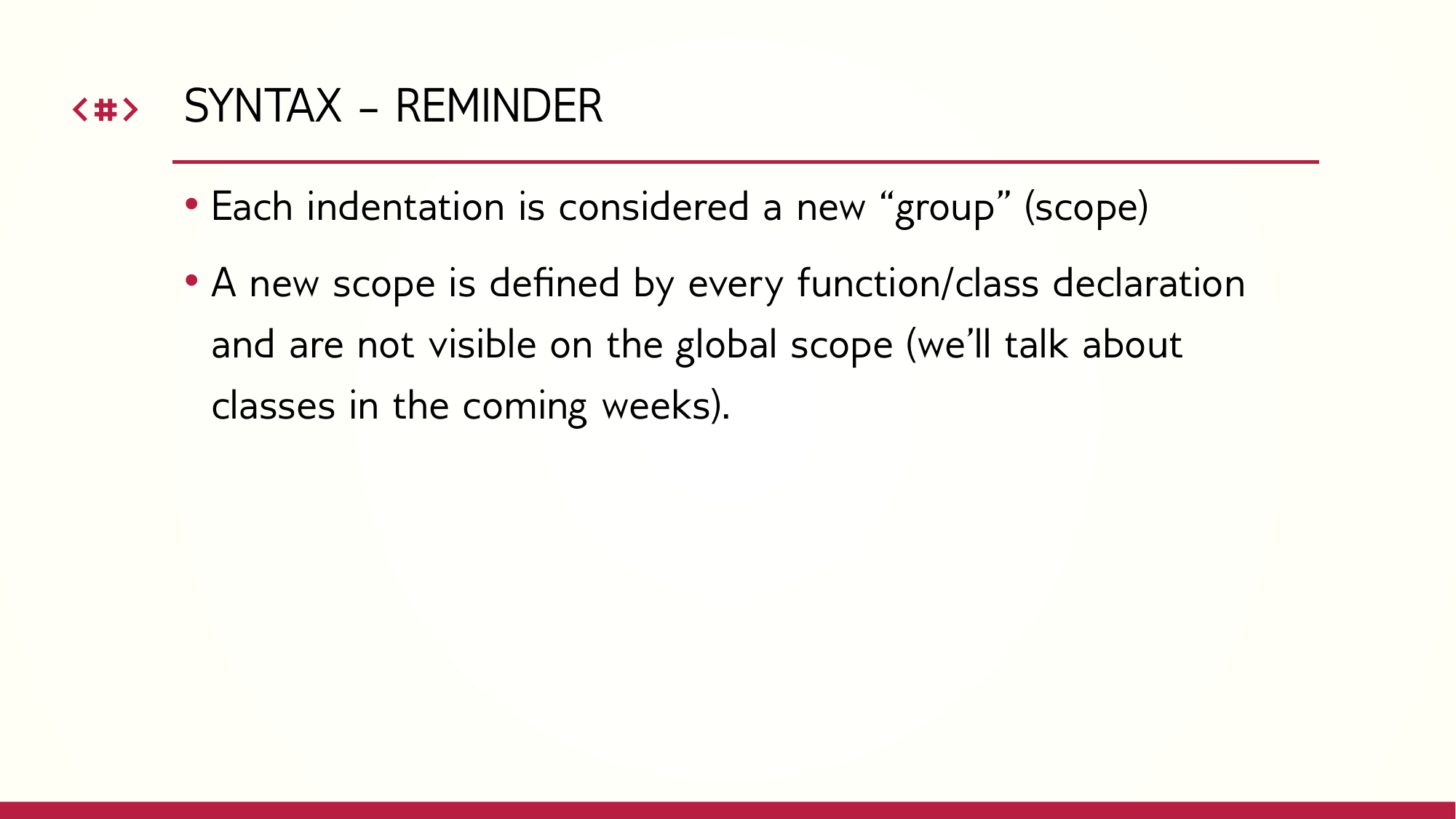

# Syntax – reminder
Each indentation is considered a new “group” (scope)
A new scope is defined by every function/class declaration and are not visible on the global scope (we’ll talk about classes in the coming weeks).